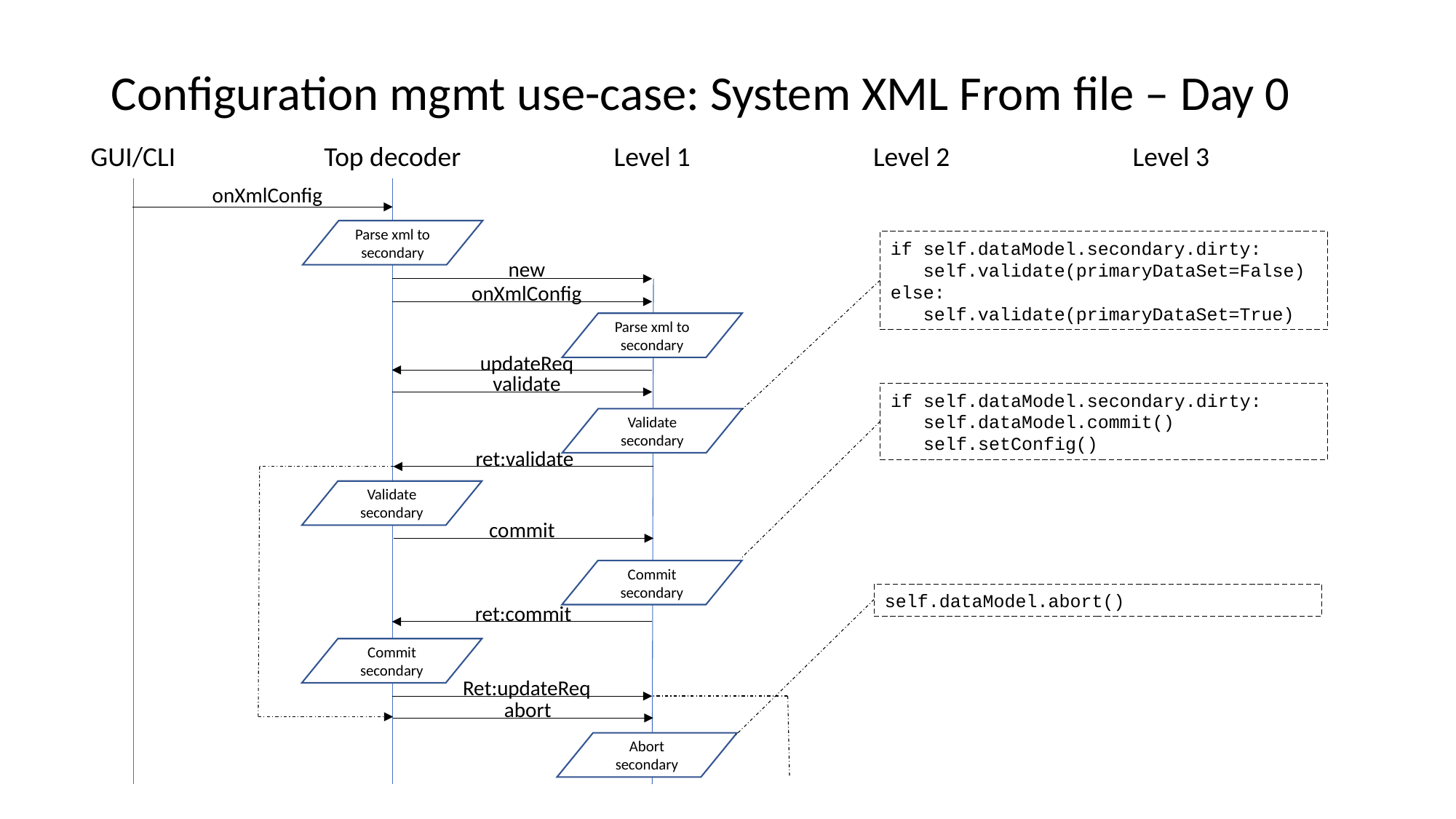

# Configuration mgmt use-case: System XML From file – Day 0
GUI/CLI
Top decoder
Level 1
Level 2
Level 3
onXmlConfig
Parse xml to secondary
if self.dataModel.secondary.dirty:
   self.validate(primaryDataSet=False)
else:
   self.validate(primaryDataSet=True)
new
onXmlConfig
Parse xml to secondary
updateReq
validate
if self.dataModel.secondary.dirty:
   self.dataModel.commit()
   self.setConfig()
Validate secondary
ret:validate
Validate secondary
commit
Commit secondary
self.dataModel.abort()
ret:commit
Commit secondary
Ret:updateReq
abort
Abort secondary